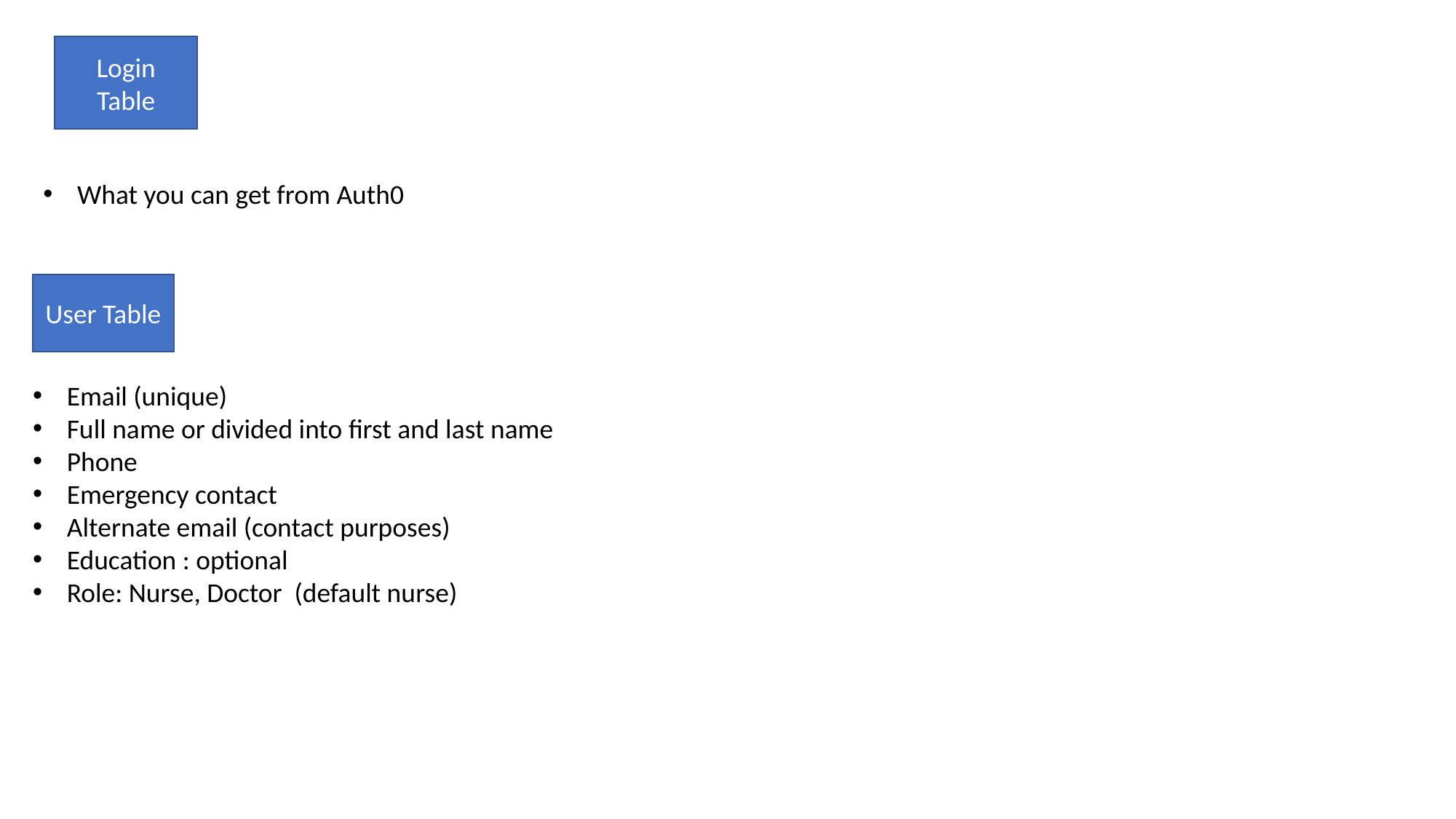

Login Table
What you can get from Auth0

User Table
Email (unique)
Full name or divided into first and last name
Phone
Emergency contact
Alternate email (contact purposes)
Education : optional
Role: Nurse, Doctor  (default nurse)